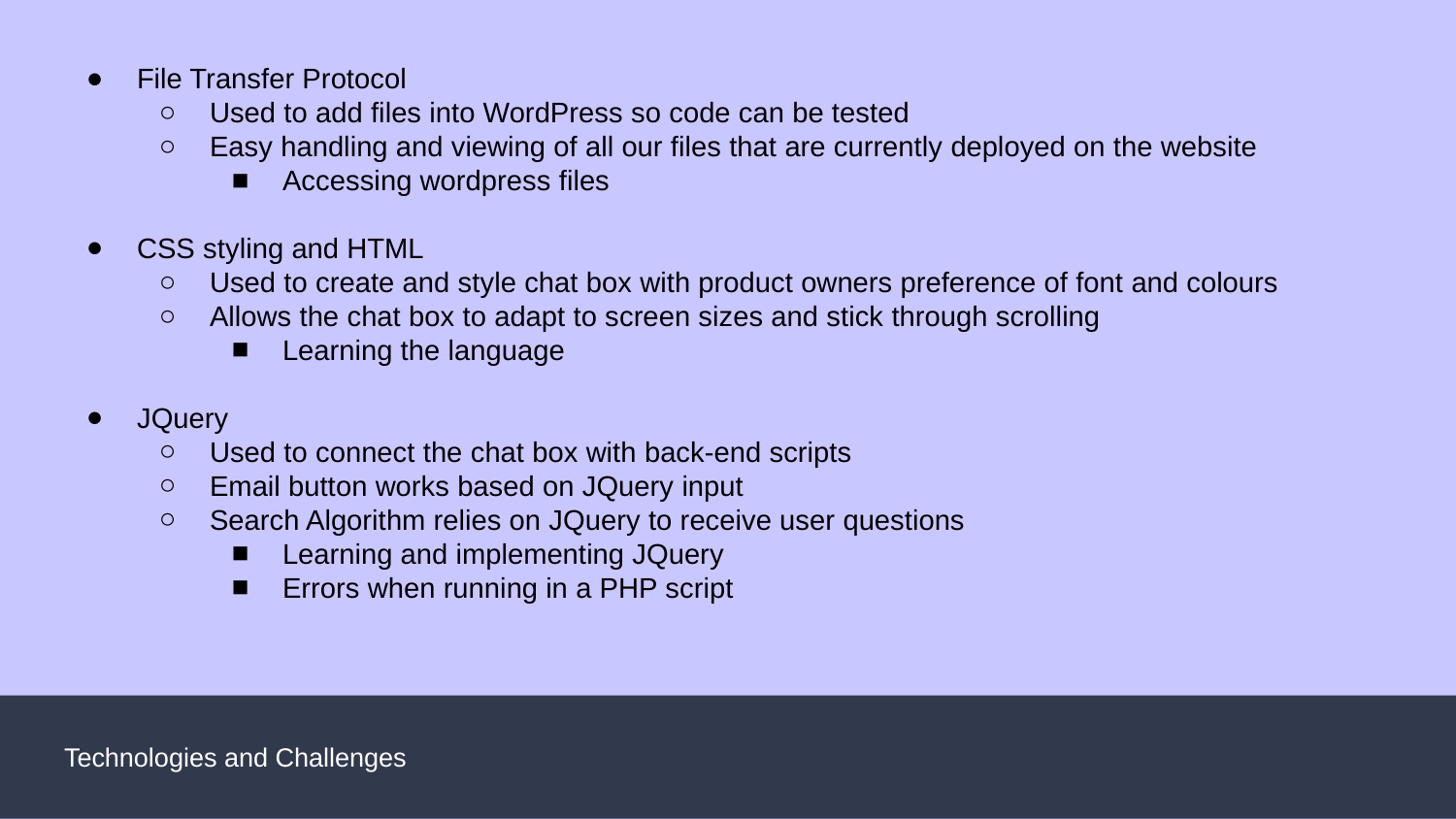

File Transfer Protocol
Used to add files into WordPress so code can be tested
Easy handling and viewing of all our files that are currently deployed on the website
Accessing wordpress files

CSS styling and HTML
Used to create and style chat box with product owners preference of font and colours
Allows the chat box to adapt to screen sizes and stick through scrolling
Learning the language

JQuery
Used to connect the chat box with back-end scripts
Email button works based on JQuery input
Search Algorithm relies on JQuery to receive user questions
Learning and implementing JQuery
Errors when running in a PHP script

Technologies and Challenges